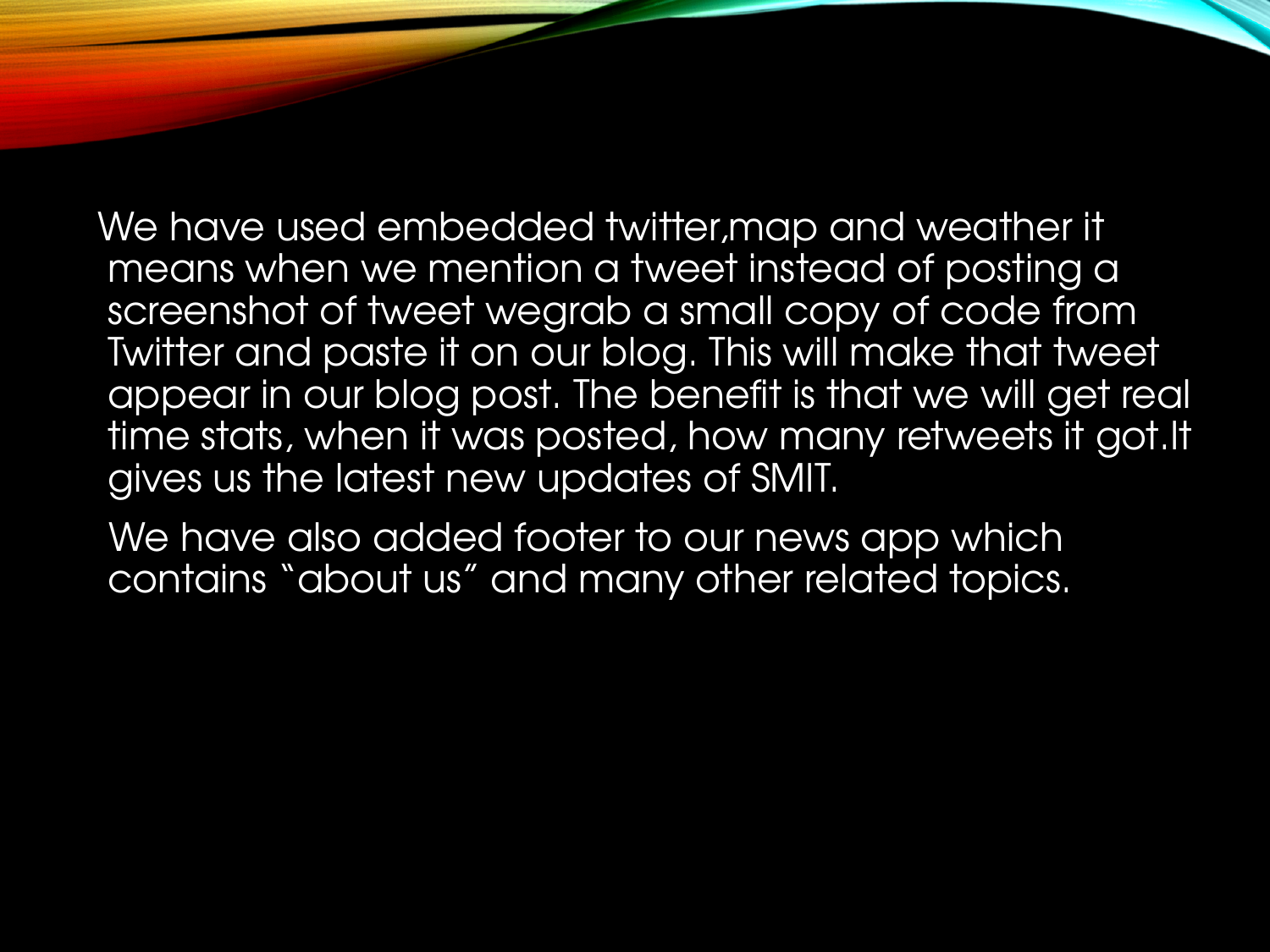

We have used embedded twitter,map and weather it means when we mention a tweet instead of posting a screenshot of tweet wegrab a small copy of code from Twitter and paste it on our blog. This will make that tweet appear in our blog post. The benefit is that we will get real time stats, when it was posted, how many retweets it got.It gives us the latest new updates of SMIT.
   We have also added footer to our news app which contains “about us” and many other related topics.